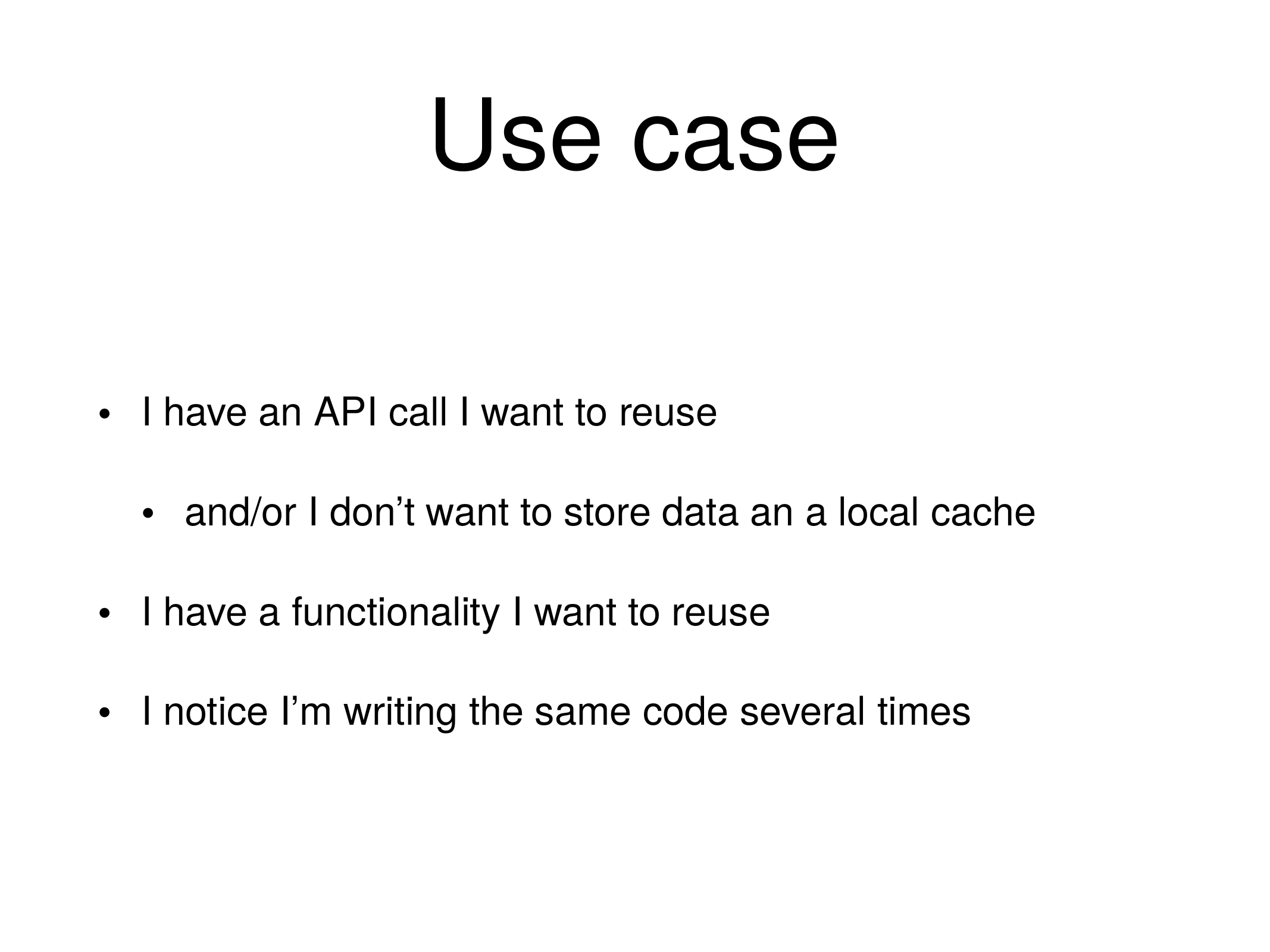

# Use case
I have an API call I want to reuse
and/or I don’t want to store data an a local cache
I have a functionality I want to reuse
I notice I’m writing the same code several times